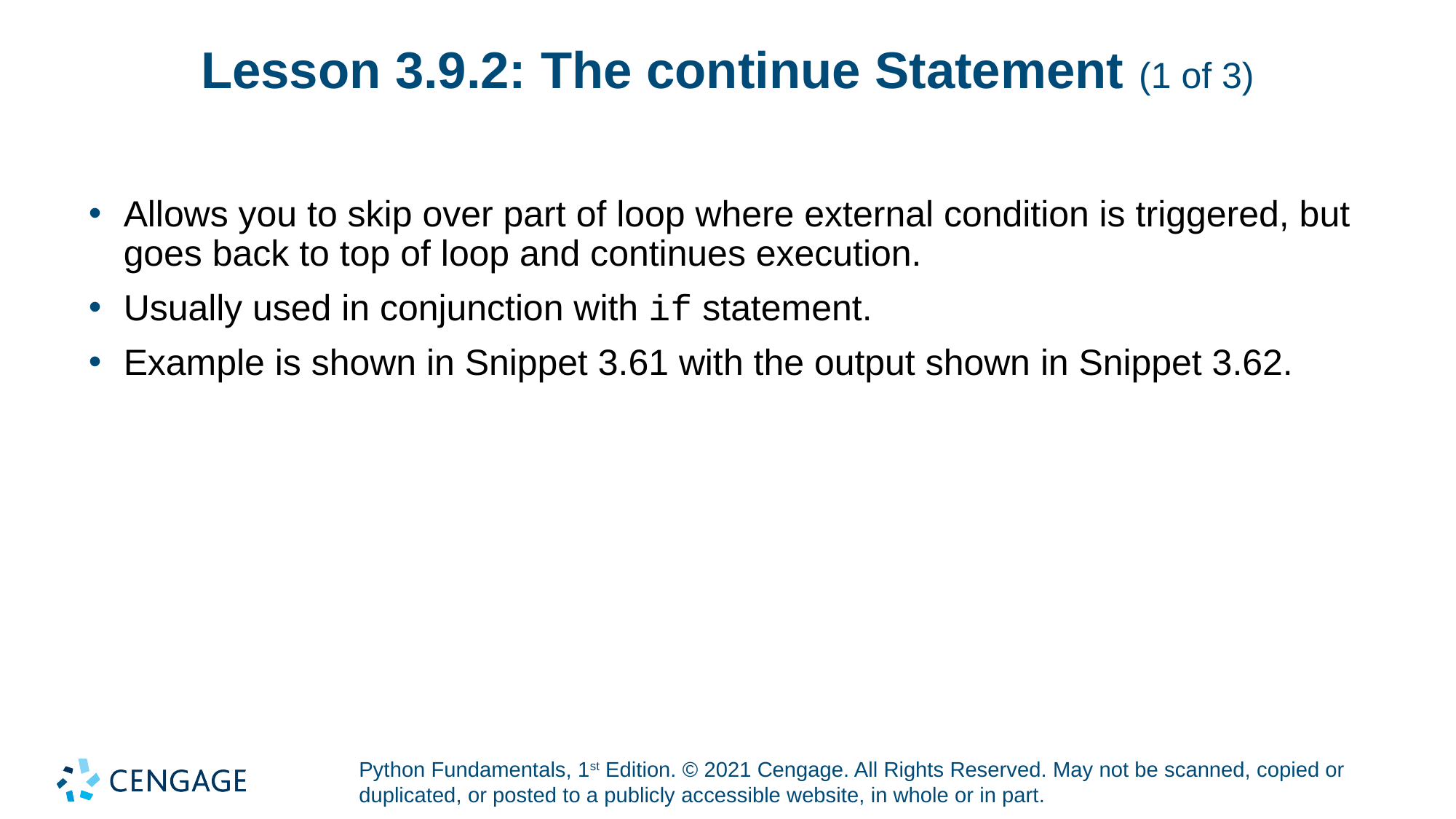

# Lesson 3.9.2: The continue Statement (1 of 3)
Allows you to skip over part of loop where external condition is triggered, but goes back to top of loop and continues execution.
Usually used in conjunction with if statement.
Example is shown in Snippet 3.61 with the output shown in Snippet 3.62.